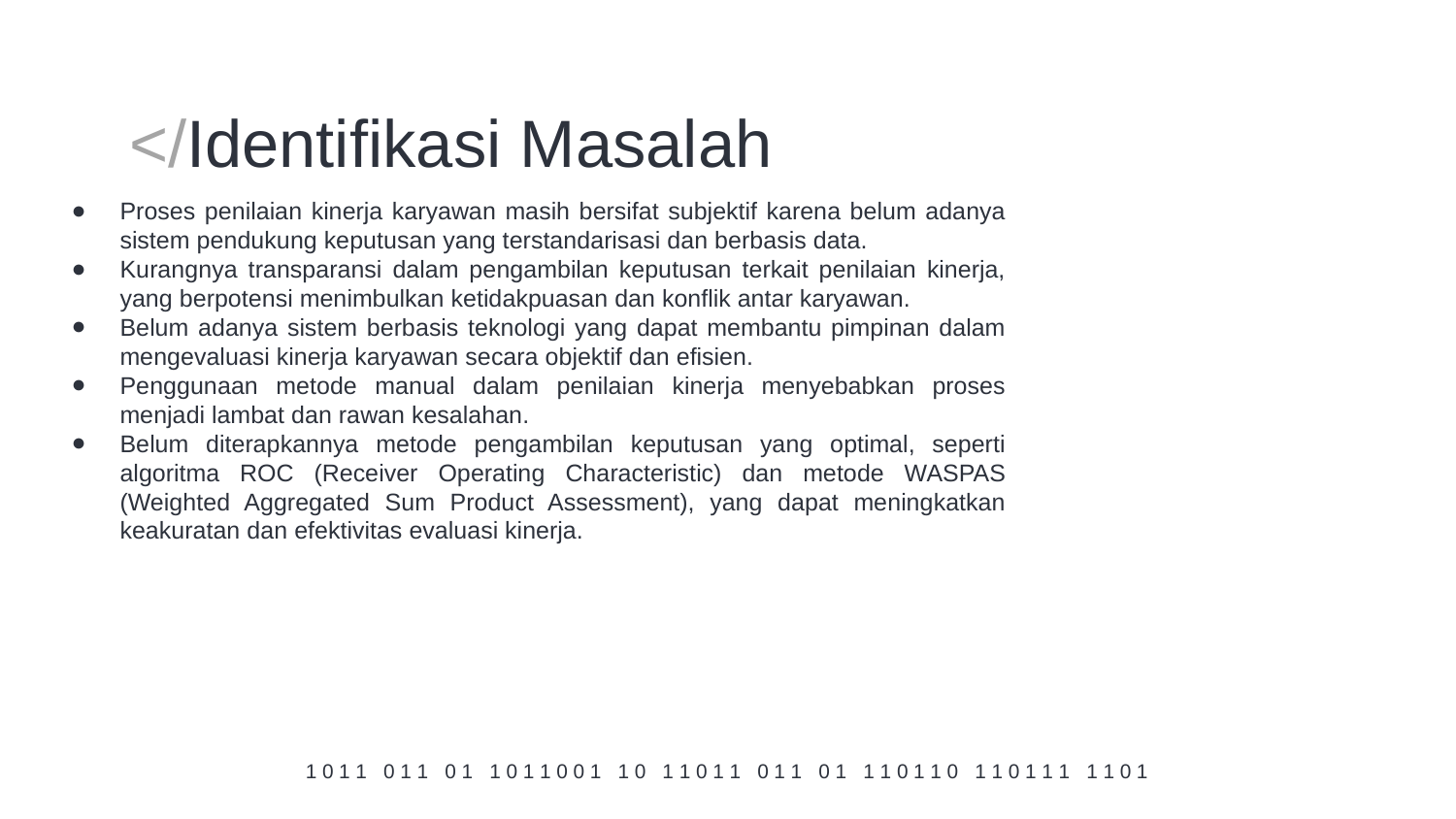

# </Identifikasi Masalah
Proses penilaian kinerja karyawan masih bersifat subjektif karena belum adanya sistem pendukung keputusan yang terstandarisasi dan berbasis data.
Kurangnya transparansi dalam pengambilan keputusan terkait penilaian kinerja, yang berpotensi menimbulkan ketidakpuasan dan konflik antar karyawan.
Belum adanya sistem berbasis teknologi yang dapat membantu pimpinan dalam mengevaluasi kinerja karyawan secara objektif dan efisien.
Penggunaan metode manual dalam penilaian kinerja menyebabkan proses menjadi lambat dan rawan kesalahan.
Belum diterapkannya metode pengambilan keputusan yang optimal, seperti algoritma ROC (Receiver Operating Characteristic) dan metode WASPAS (Weighted Aggregated Sum Product Assessment), yang dapat meningkatkan keakuratan dan efektivitas evaluasi kinerja.